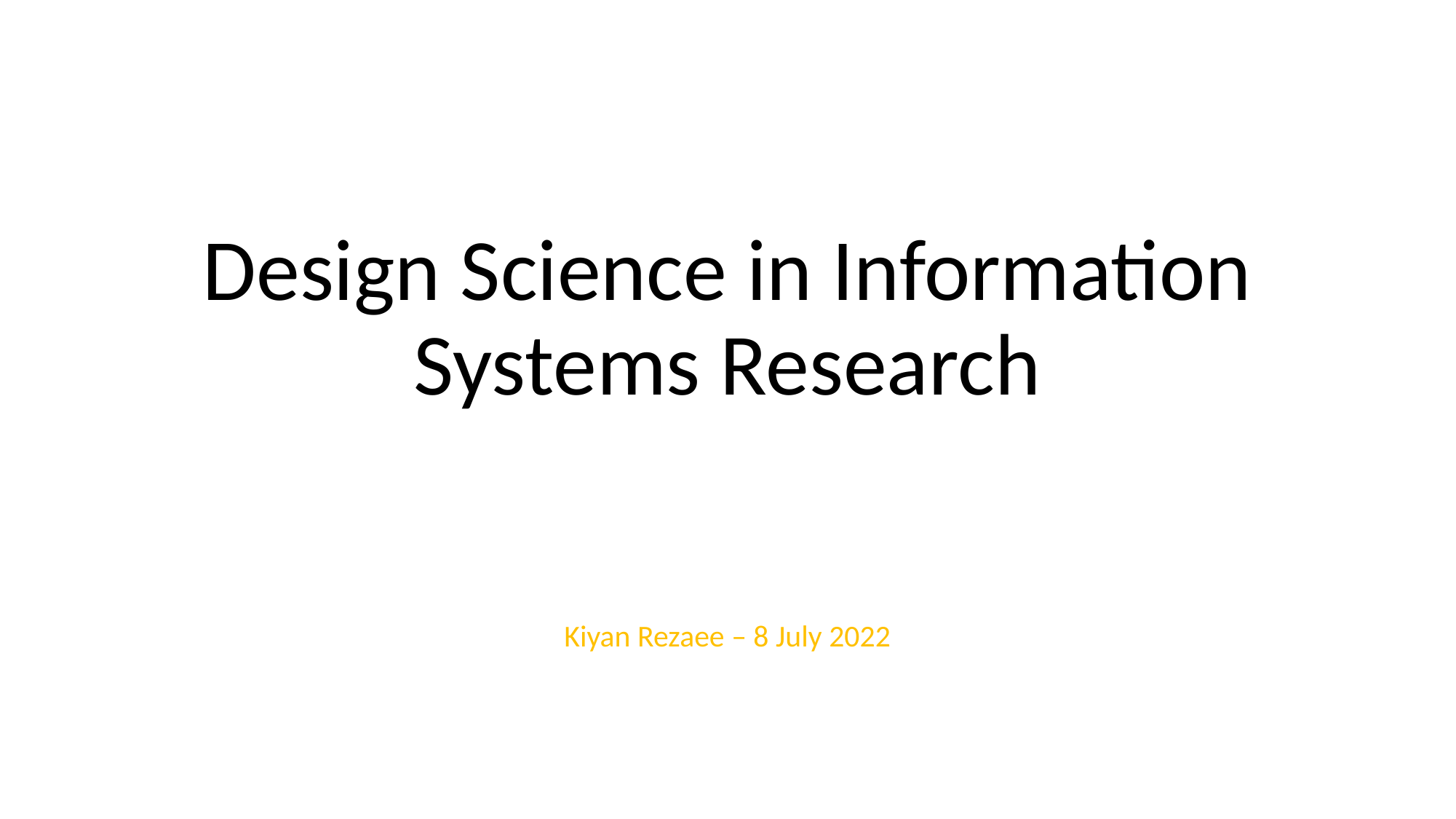

# Design Science in Information Systems Research
Kiyan Rezaee – 8 July 2022